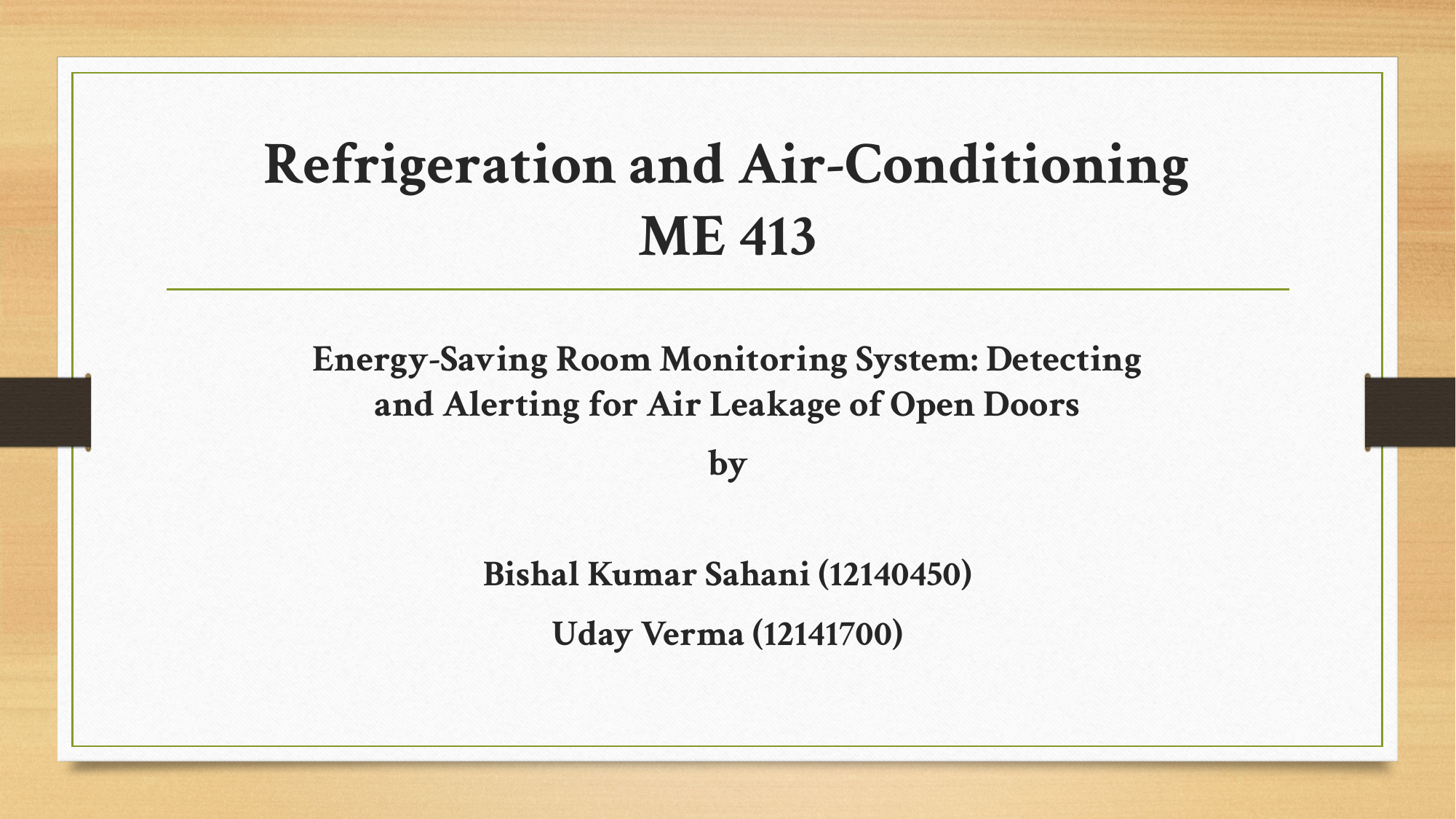

# Refrigeration and Air-Conditioning ME 413
Energy-Saving Room Monitoring System: Detecting and Alerting for Air Leakage of Open Doors
by
Bishal Kumar Sahani (12140450)
Uday Verma (12141700)